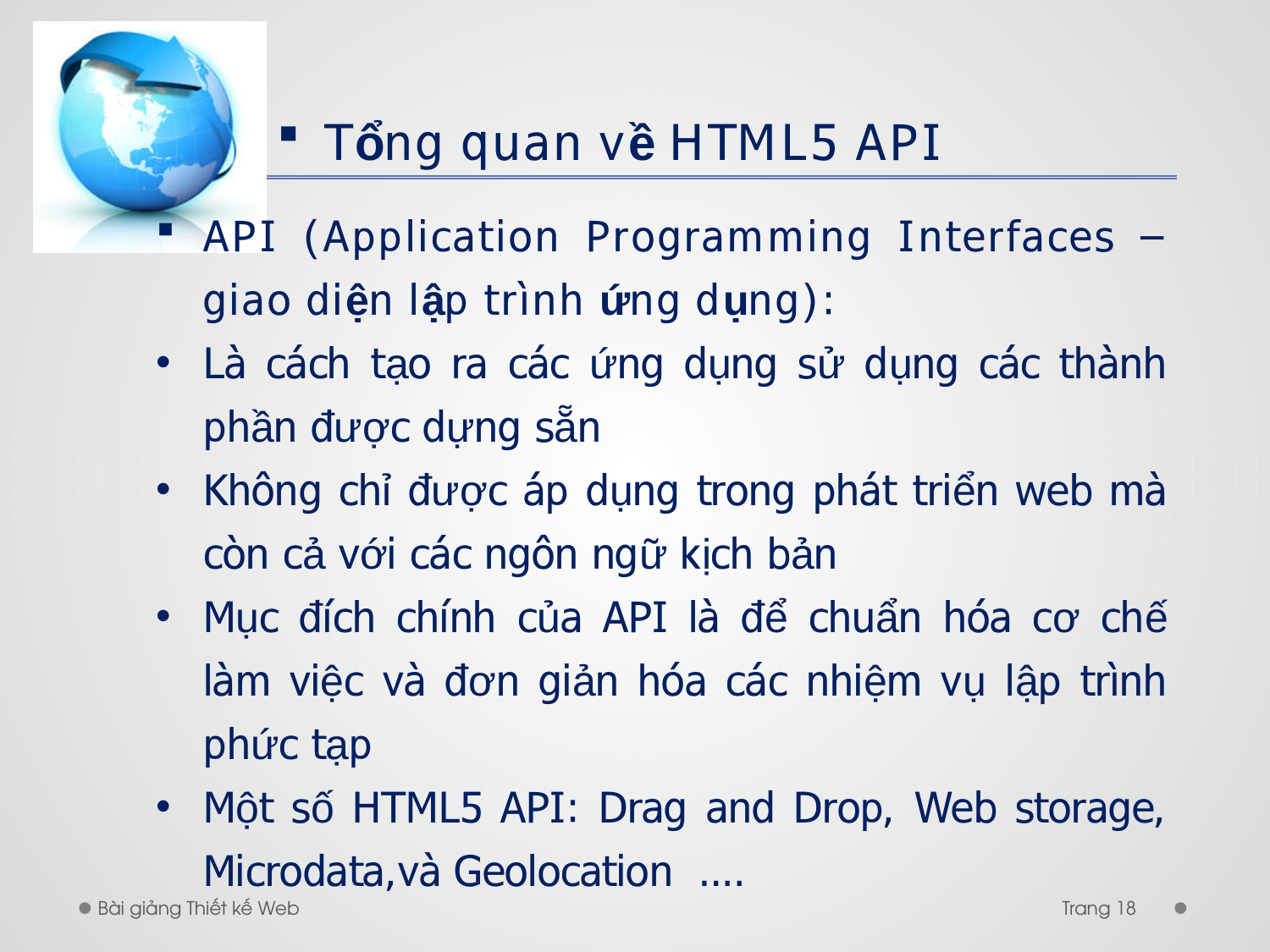

Tổng quan về HTML5 API
API (Application Programming Interfaces – giao diện lập trình ứng dụng):
Là cách tạo ra các ứng dụng sử dụng các thành phần được dựng sẵn
Không chỉ được áp dụng trong phát triển web mà còn cả với các ngôn ngữ kịch bản
Mục đích chính của API là để chuẩn hóa cơ chế làm việc và đơn giản hóa các nhiệm vụ lập trình phức tạp
Một số HTML5 API: Drag and Drop, Web storage, Microdata,và Geolocation  ….
Bài giảng Thiết kế Web
Trang 18